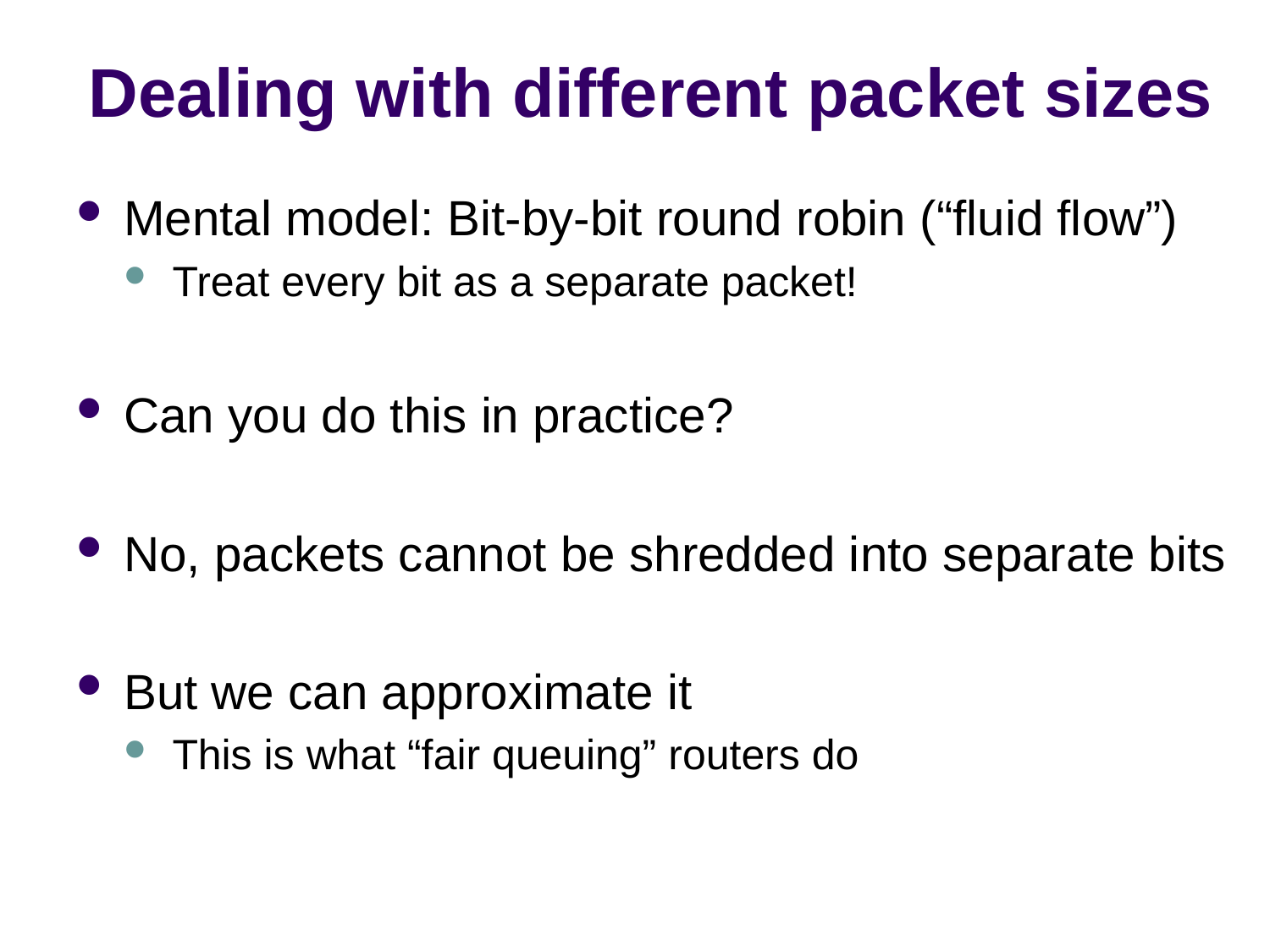

# Dealing with different packet sizes
Mental model: Bit-by-bit round robin (“fluid flow”)
Treat every bit as a separate packet!

Can you do this in practice?

No, packets cannot be shredded into separate bits

But we can approximate it
This is what “fair queuing” routers do